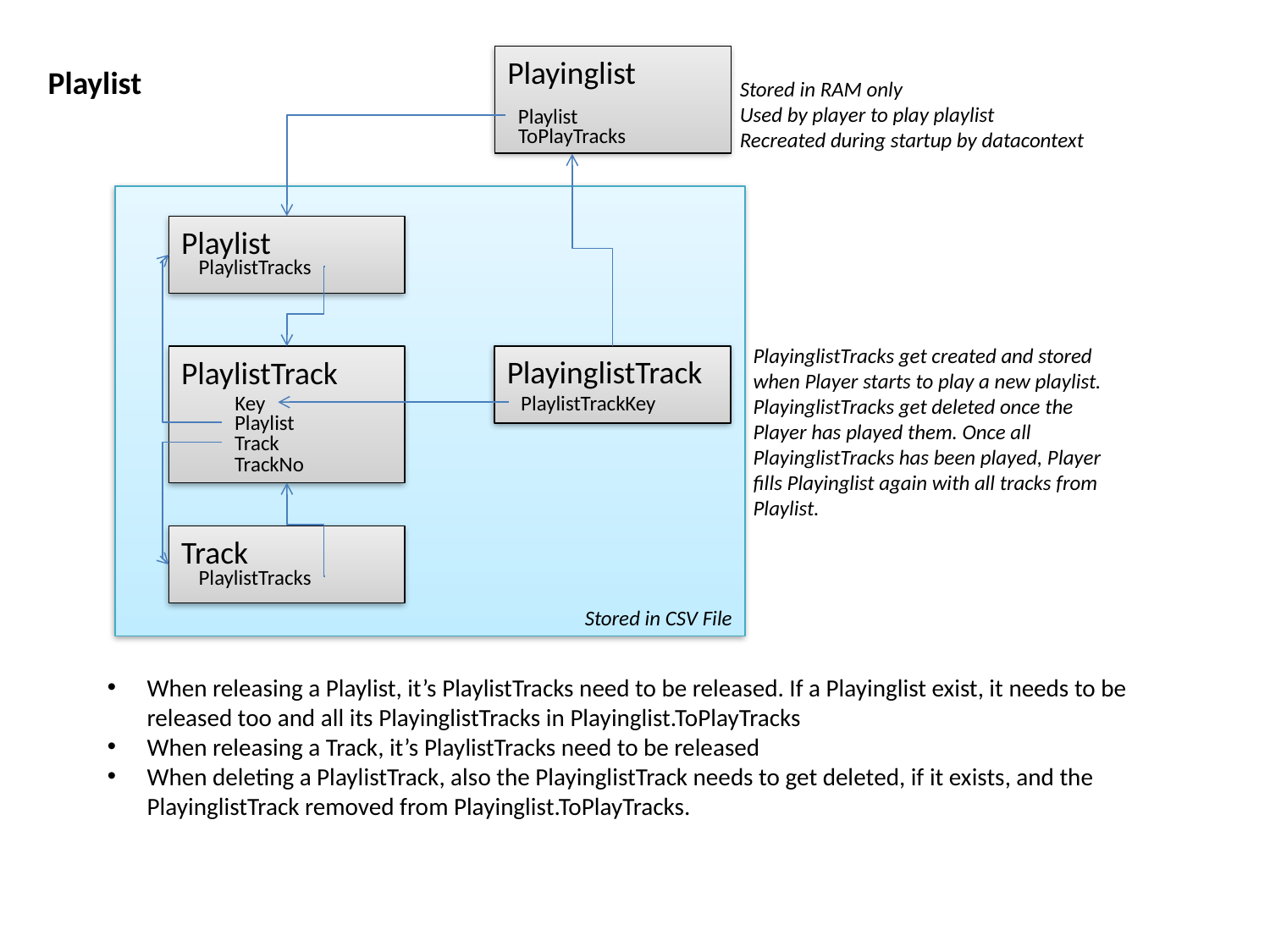

Playinglist
Playlist
Stored in RAM only
Used by player to play playlist
Recreated during startup by datacontext
Playlist
ToPlayTracks
Stored in CSV File
Playlist
PlaylistTracks
PlayinglistTracks get created and stored when Player starts to play a new playlist.
PlayinglistTracks get deleted once the Player has played them. Once all PlayinglistTracks has been played, Player fills Playinglist again with all tracks from
Playlist.
PlayinglistTrack
PlaylistTrack
Key
PlaylistTrackKey
Playlist
Track
TrackNo
Track
PlaylistTracks
When releasing a Playlist, it’s PlaylistTracks need to be released. If a Playinglist exist, it needs to be released too and all its PlayinglistTracks in Playinglist.ToPlayTracks
When releasing a Track, it’s PlaylistTracks need to be released
When deleting a PlaylistTrack, also the PlayinglistTrack needs to get deleted, if it exists, and the PlayinglistTrack removed from Playinglist.ToPlayTracks.